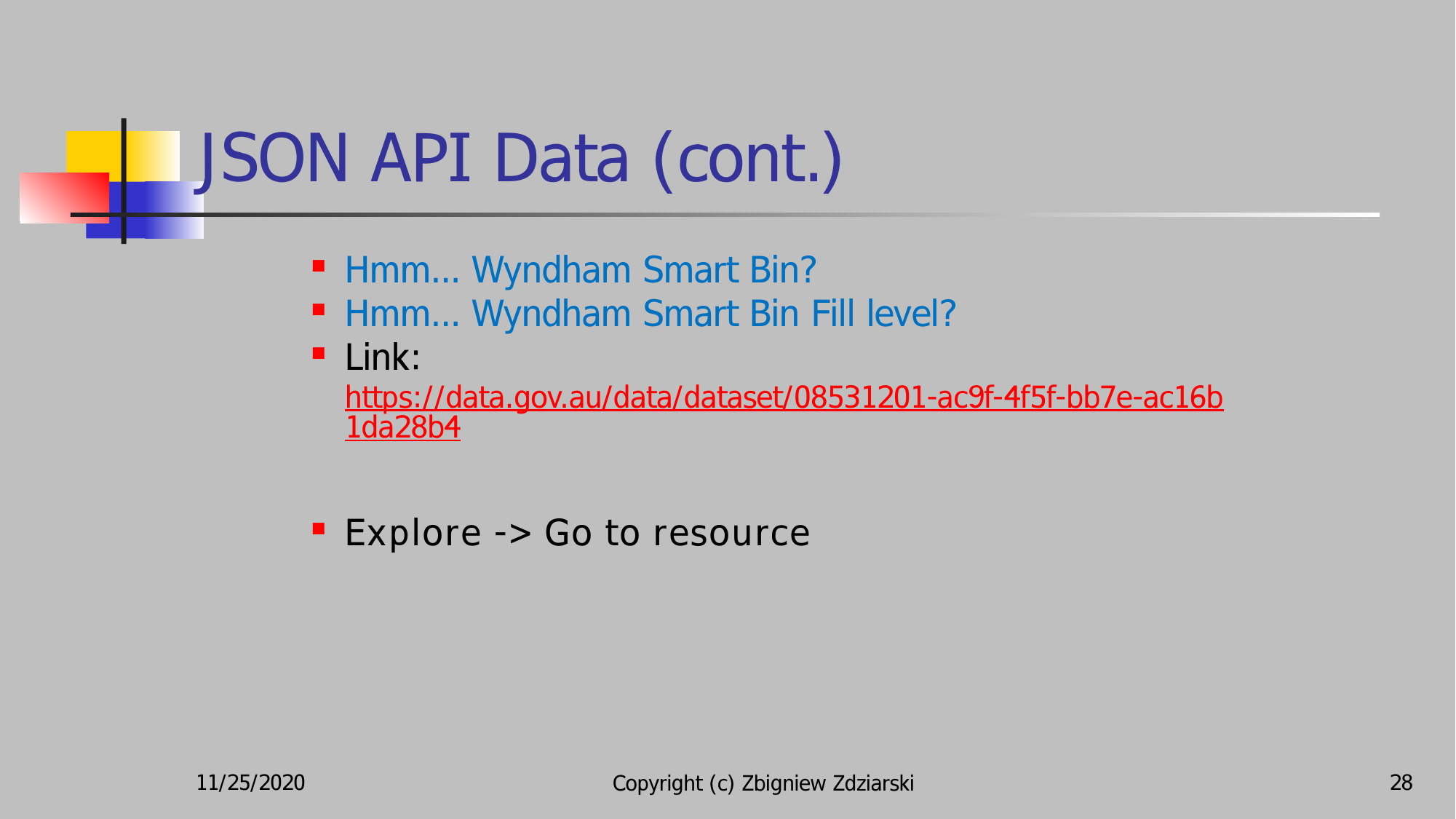

# JSON API Data (cont.)
Hmm… Wyndham Smart Bin?
Hmm… Wyndham Smart Bin Fill level?
Link:  https://data.gov.au/data/dataset/08531201-ac9f-4f5f-bb7e-ac16b1da28b4

Explore -> Go to resource
11/25/2020
28
Copyright (c) Zbigniew Zdziarski